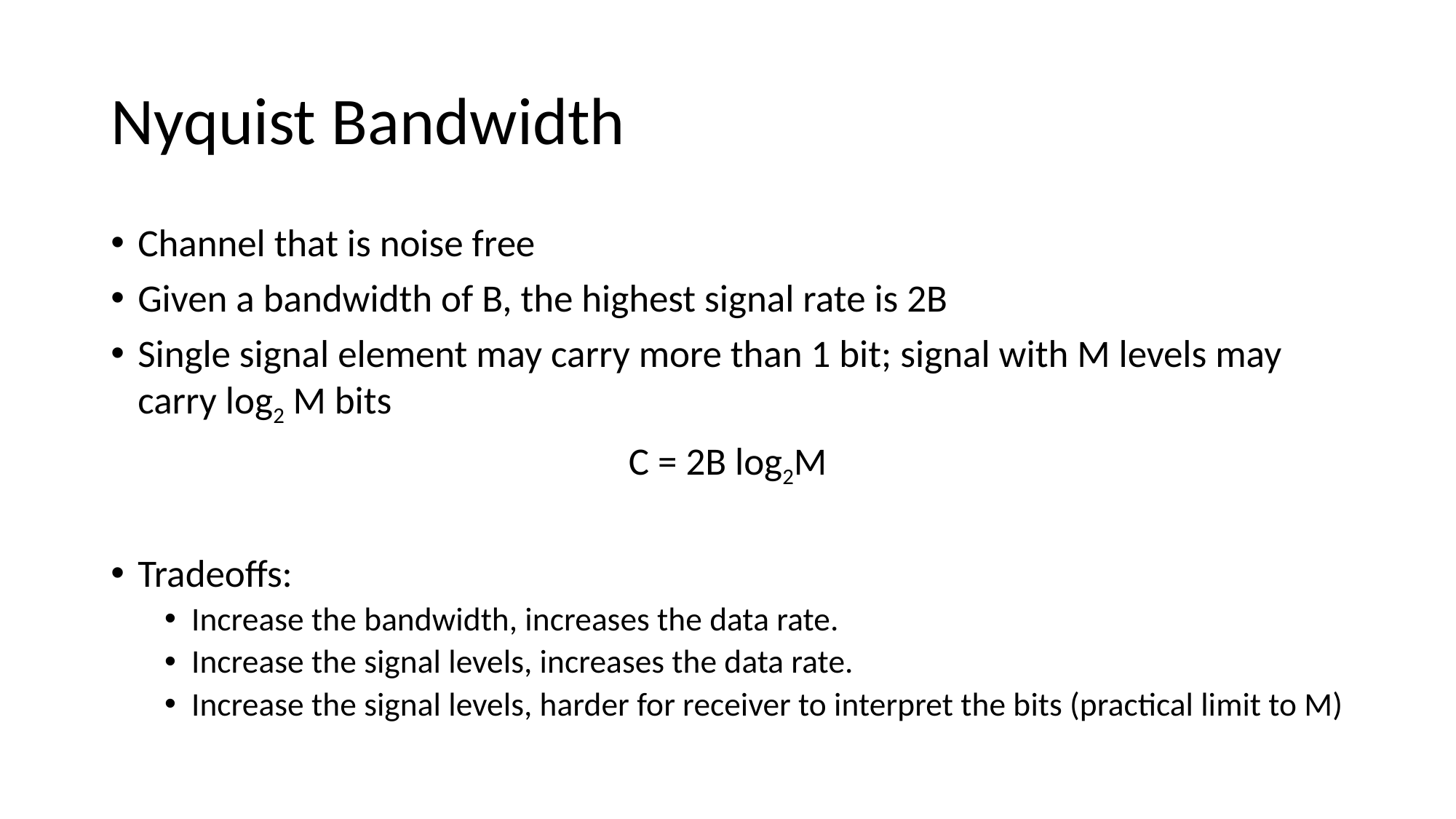

# Nyquist Bandwidth
Channel that is noise free
Given a bandwidth of B, the highest signal rate is 2B
Single signal element may carry more than 1 bit; signal with M levels may carry log2 M bits
C = 2B log2M

Tradeoffs:
Increase the bandwidth, increases the data rate.
Increase the signal levels, increases the data rate.
Increase the signal levels, harder for receiver to interpret the bits (practical limit to M)